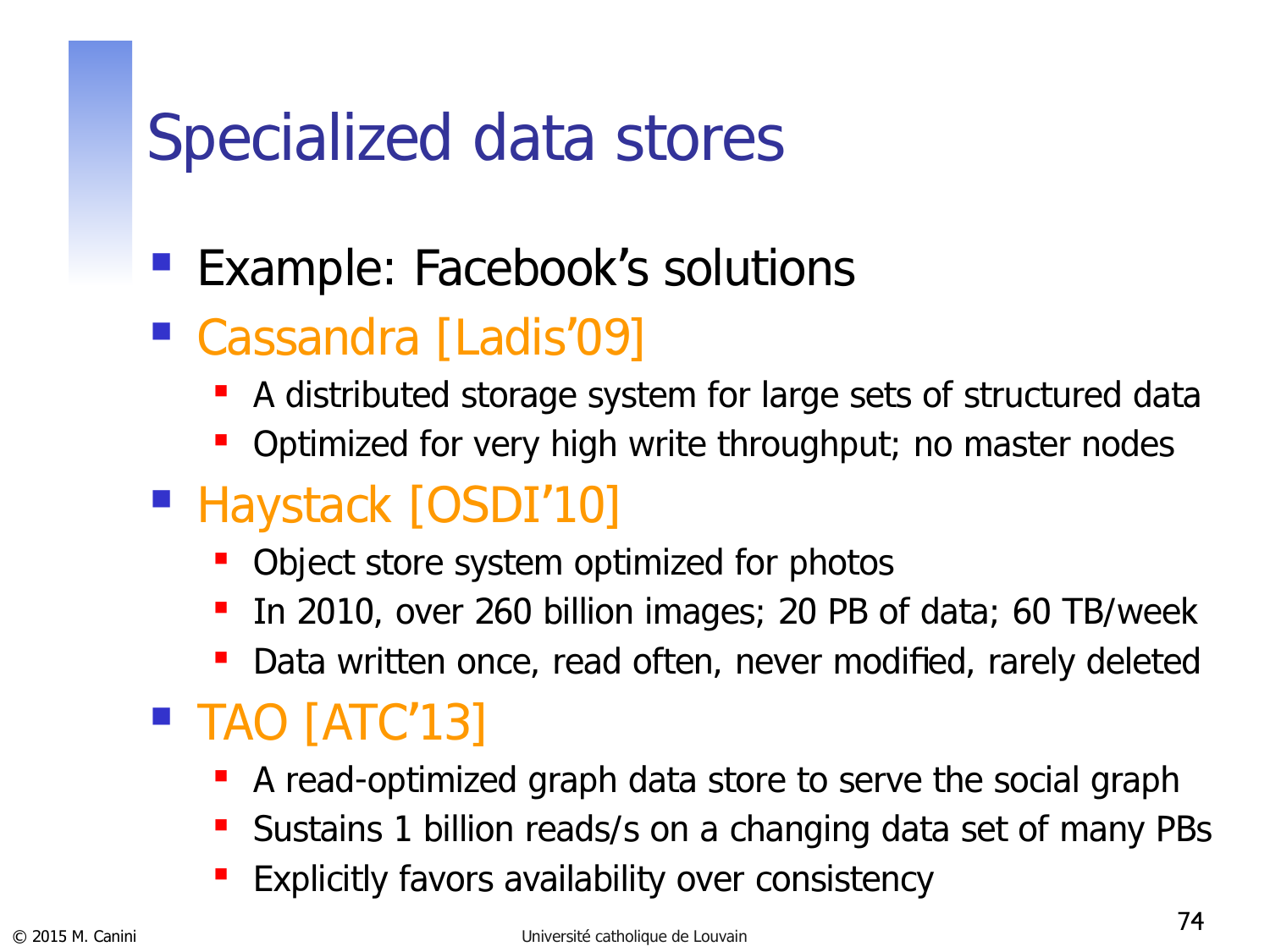

# Specialized data stores
Example: Facebook’s solutions
Cassandra [Ladis’09]
A distributed storage system for large sets of structured data
Optimized for very high write throughput; no master nodes
Haystack [OSDI’10]
Object store system optimized for photos
In 2010, over 260 billion images; 20 PB of data; 60 TB/week
Data written once, read often, never modified, rarely deleted
TAO [ATC’13]
A read-optimized graph data store to serve the social graph
Sustains 1 billion reads/s on a changing data set of many PBs
Explicitly favors availability over consistency
74
Université catholique de Louvain